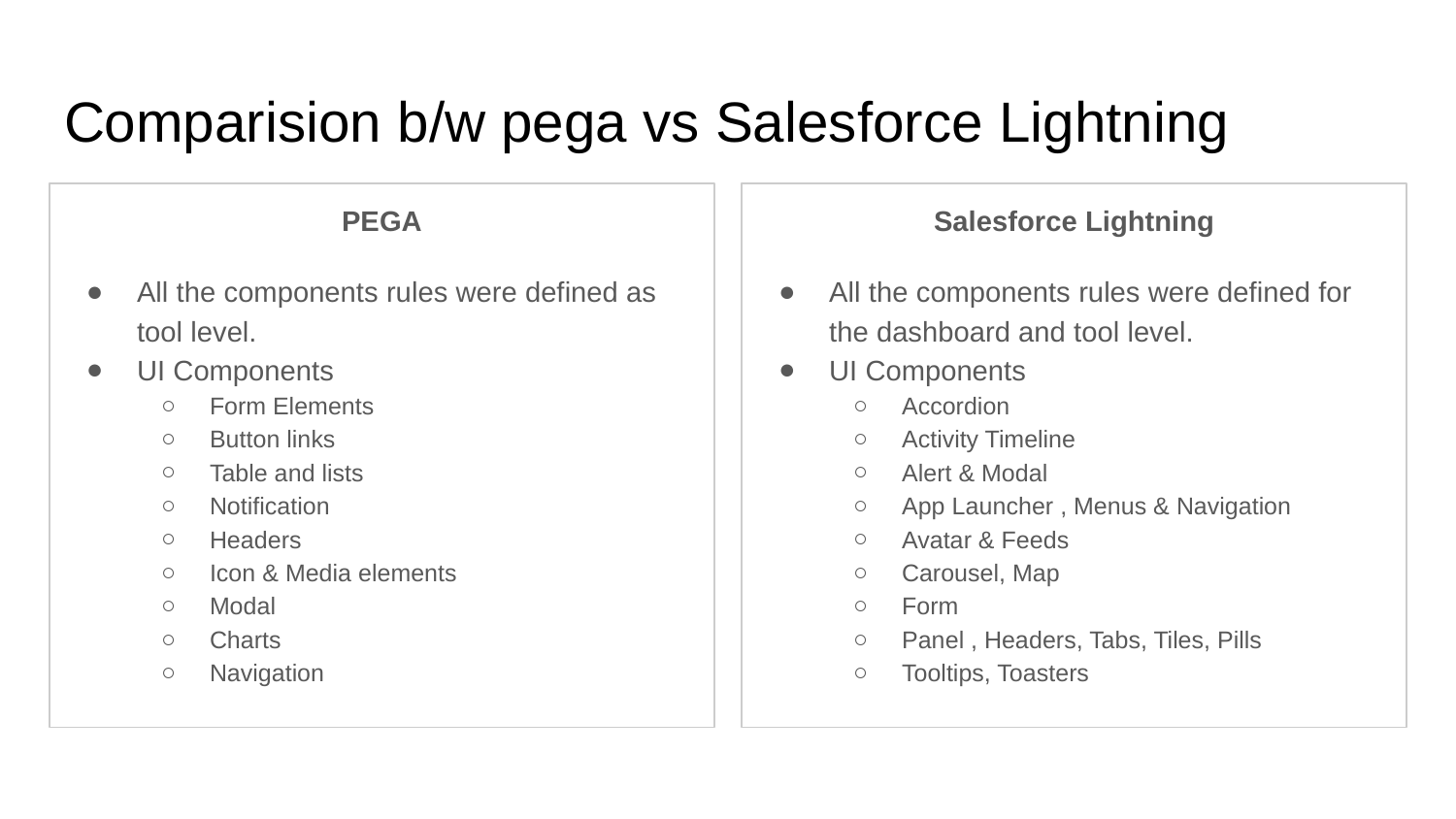

# Comparision b/w pega vs Salesforce Lightning
PEGA
All the components rules were defined as tool level.
UI Components
Form Elements
Button links
Table and lists
Notification
Headers
Icon & Media elements
Modal
Charts
Navigation

Salesforce Lightning
All the components rules were defined for the dashboard and tool level.
UI Components
Accordion
Activity Timeline
Alert & Modal
App Launcher , Menus & Navigation
Avatar & Feeds
Carousel, Map
Form
Panel , Headers, Tabs, Tiles, Pills
Tooltips, Toasters